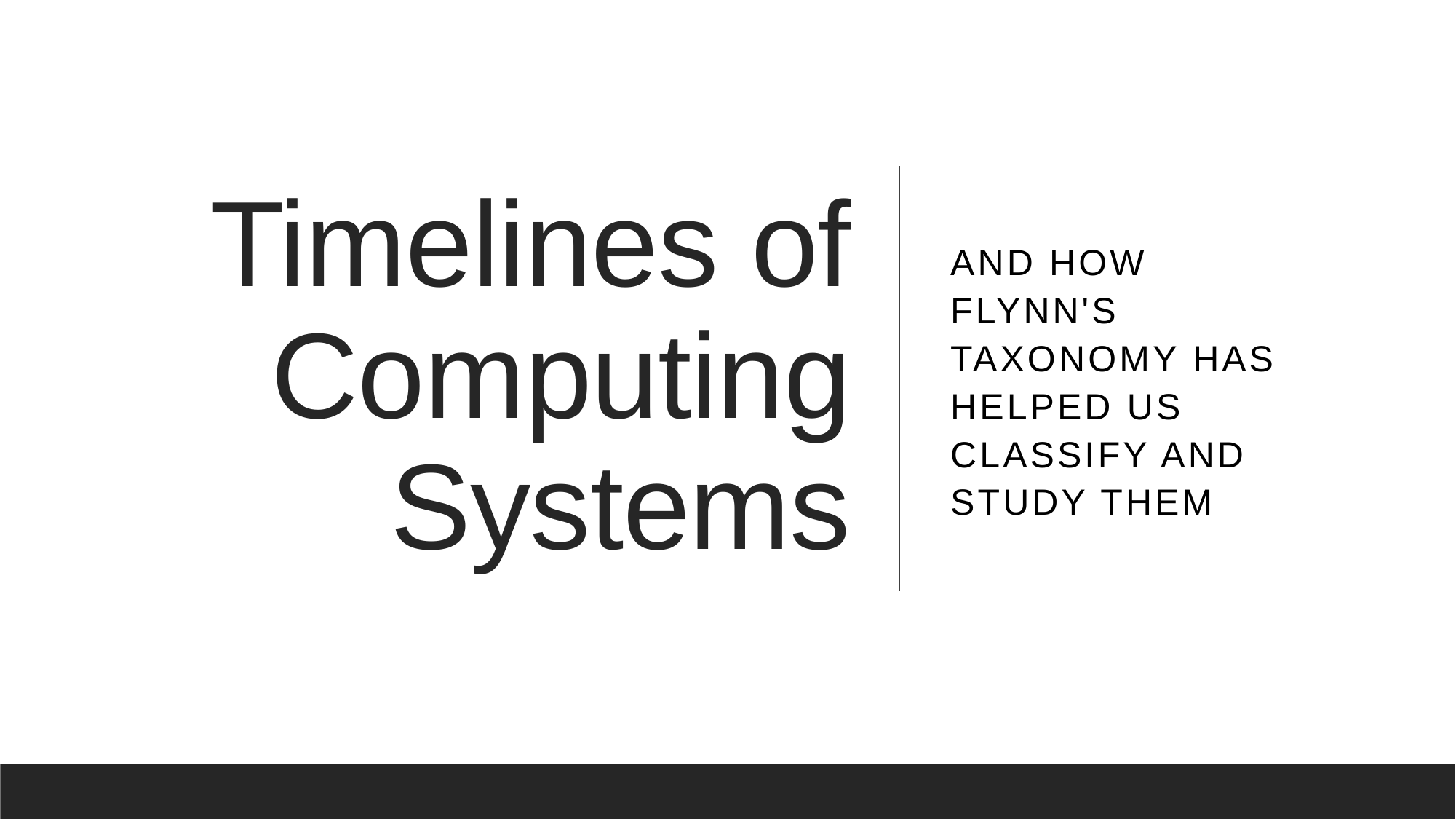

# Timelines of Computing Systems
And how Flynn's taxonomy has helped us classify and study them